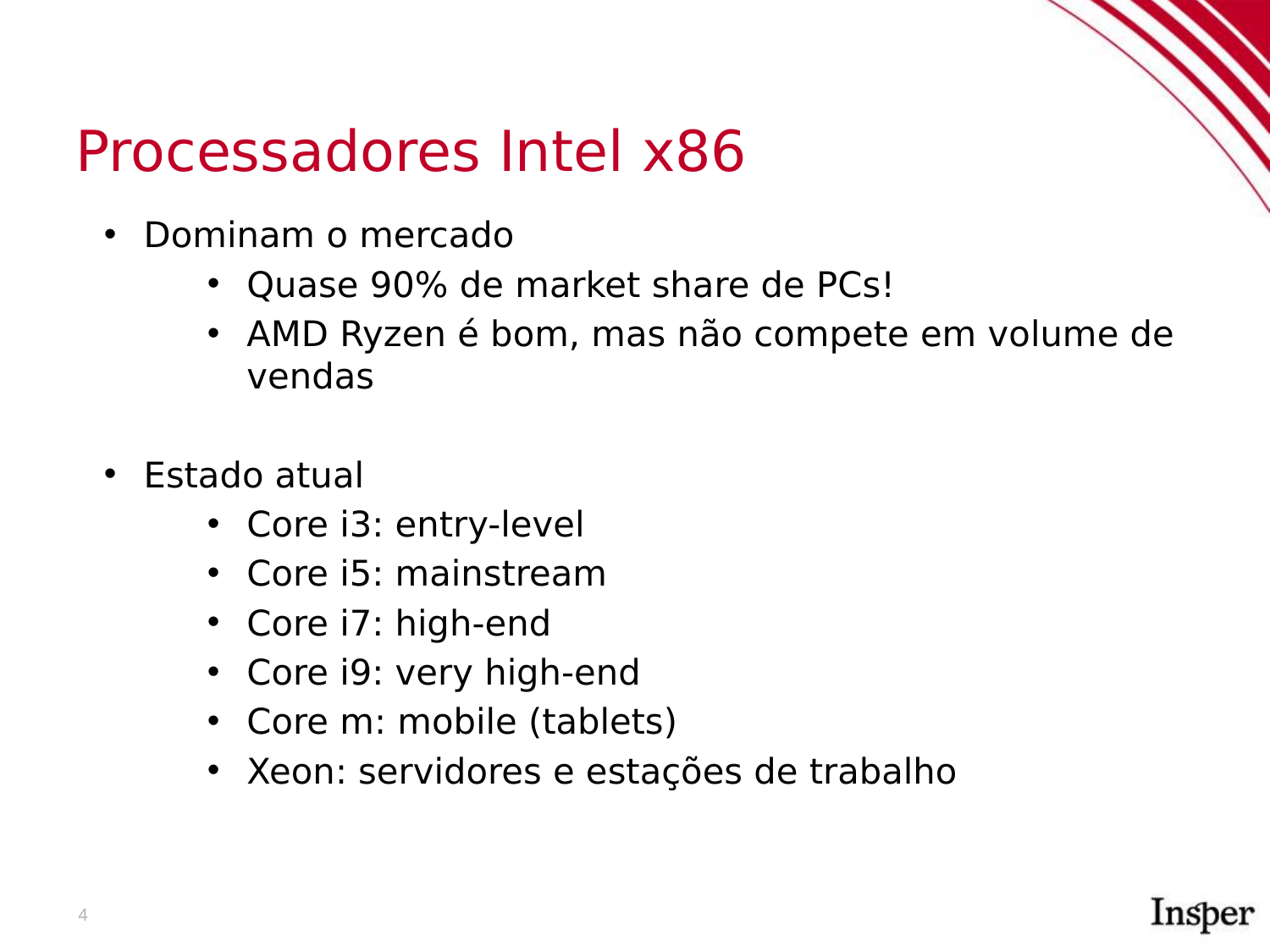

Processadores Intel x86
Dominam o mercado
Quase 90% de market share de PCs!
AMD Ryzen é bom, mas não compete em volume de vendas

Estado atual
Core i3: entry-level
Core i5: mainstream
Core i7: high-end
Core i9: very high-end
Core m: mobile (tablets)
Xeon: servidores e estações de trabalho
4